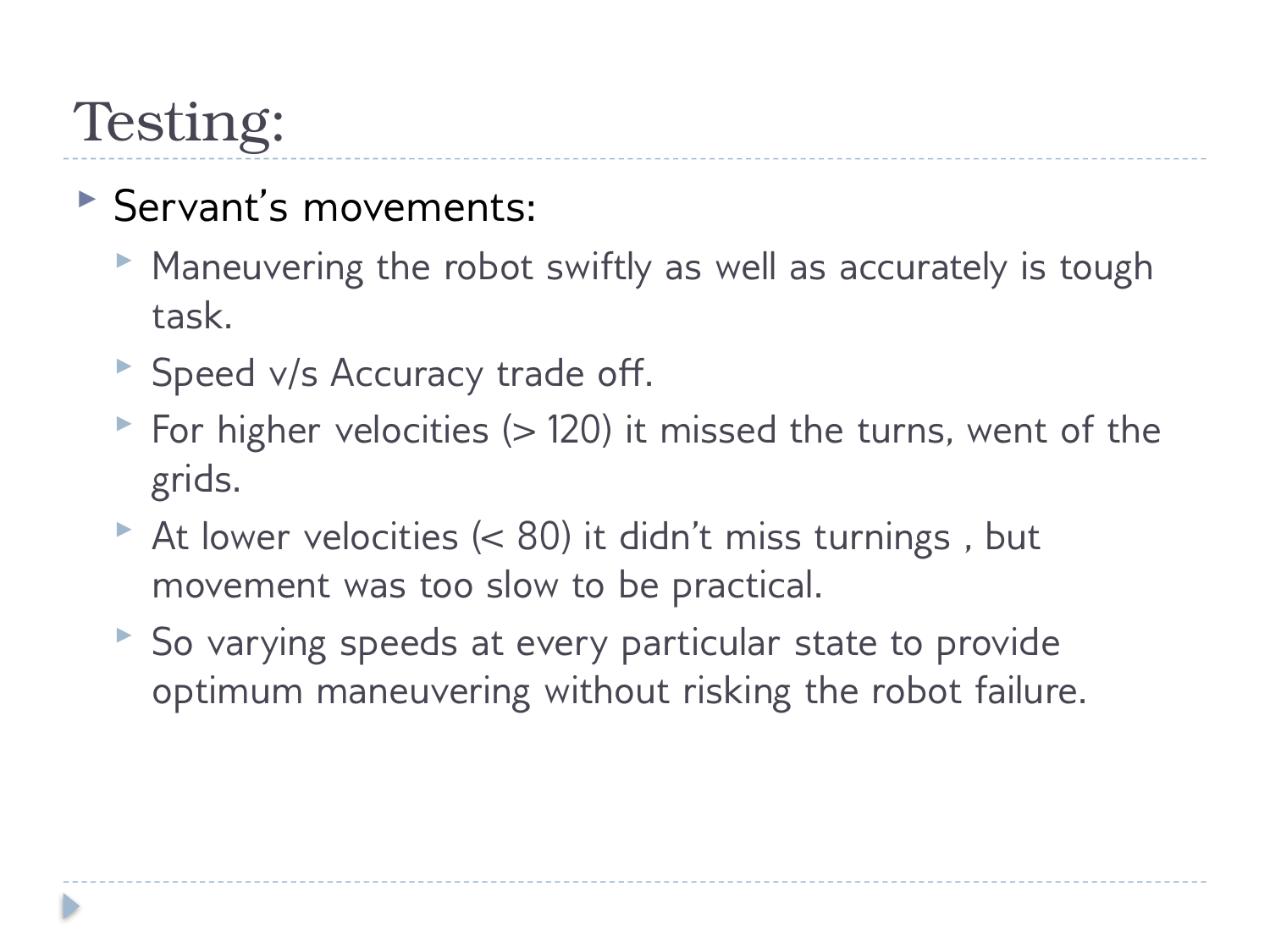

# Testing:
Servant’s movements:
Maneuvering the robot swiftly as well as accurately is tough task.
Speed v/s Accuracy trade off.
For higher velocities (> 120) it missed the turns, went of the grids.
At lower velocities (< 80) it didn’t miss turnings , but movement was too slow to be practical.
So varying speeds at every particular state to provide optimum maneuvering without risking the robot failure.